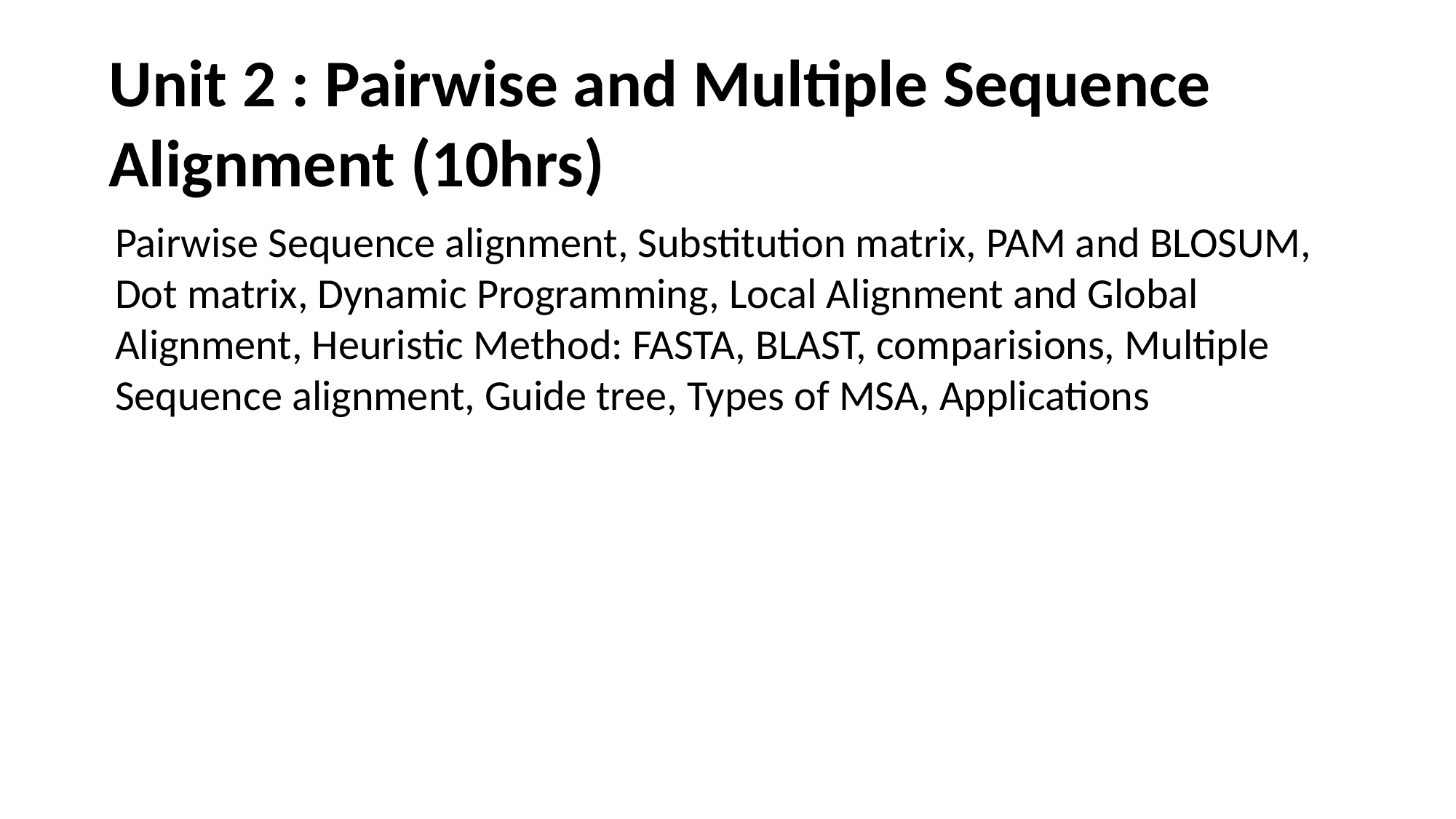

# Unit 2 : Pairwise and Multiple Sequence Alignment (10hrs)
Pairwise Sequence alignment, Substitution matrix, PAM and BLOSUM, Dot matrix, Dynamic Programming, Local Alignment and Global Alignment, Heuristic Method: FASTA, BLAST, comparisions, Multiple Sequence alignment, Guide tree, Types of MSA, Applications